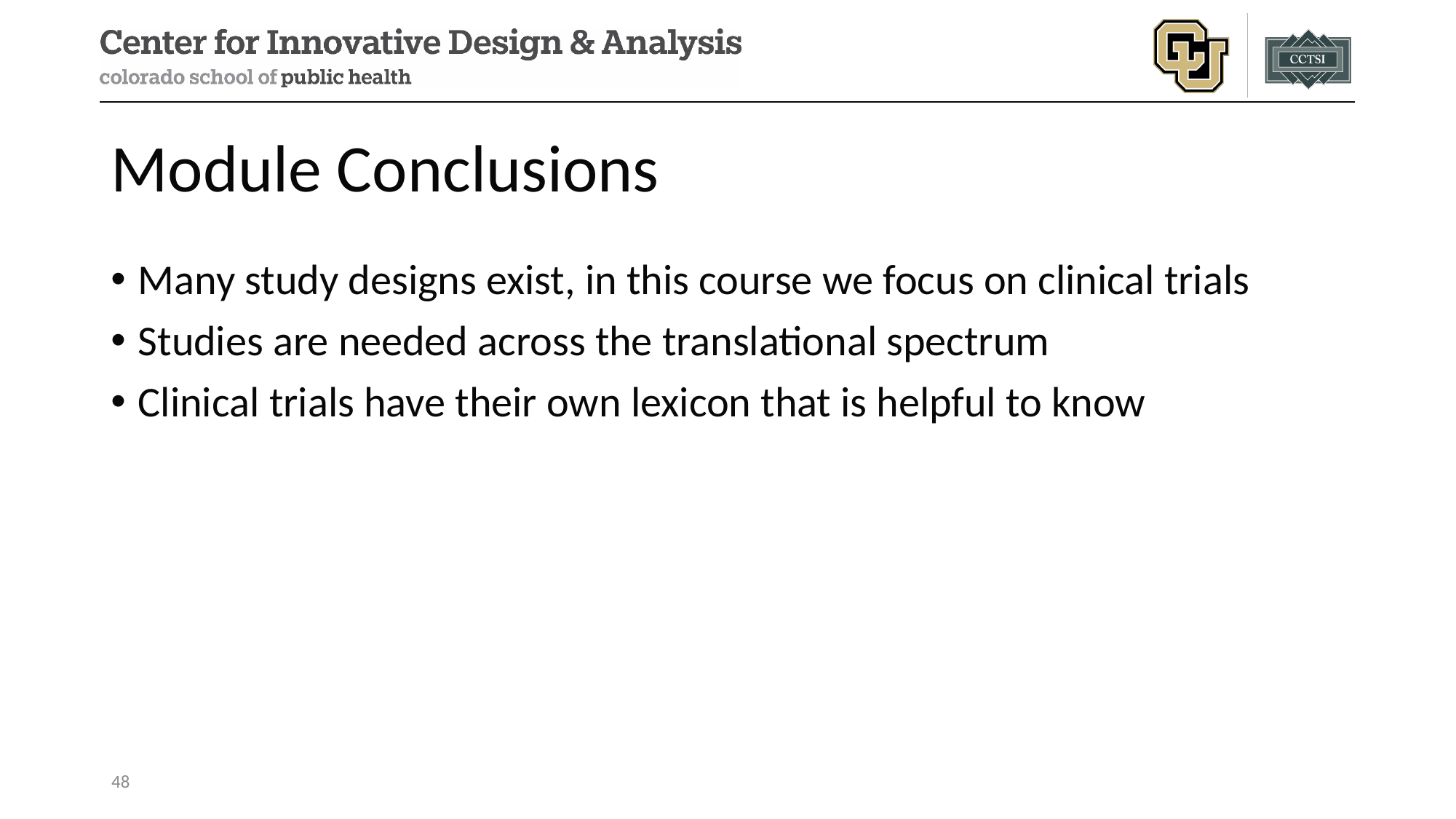

# Module Conclusions
Many study designs exist, in this course we focus on clinical trials
Studies are needed across the translational spectrum
Clinical trials have their own lexicon that is helpful to know

48